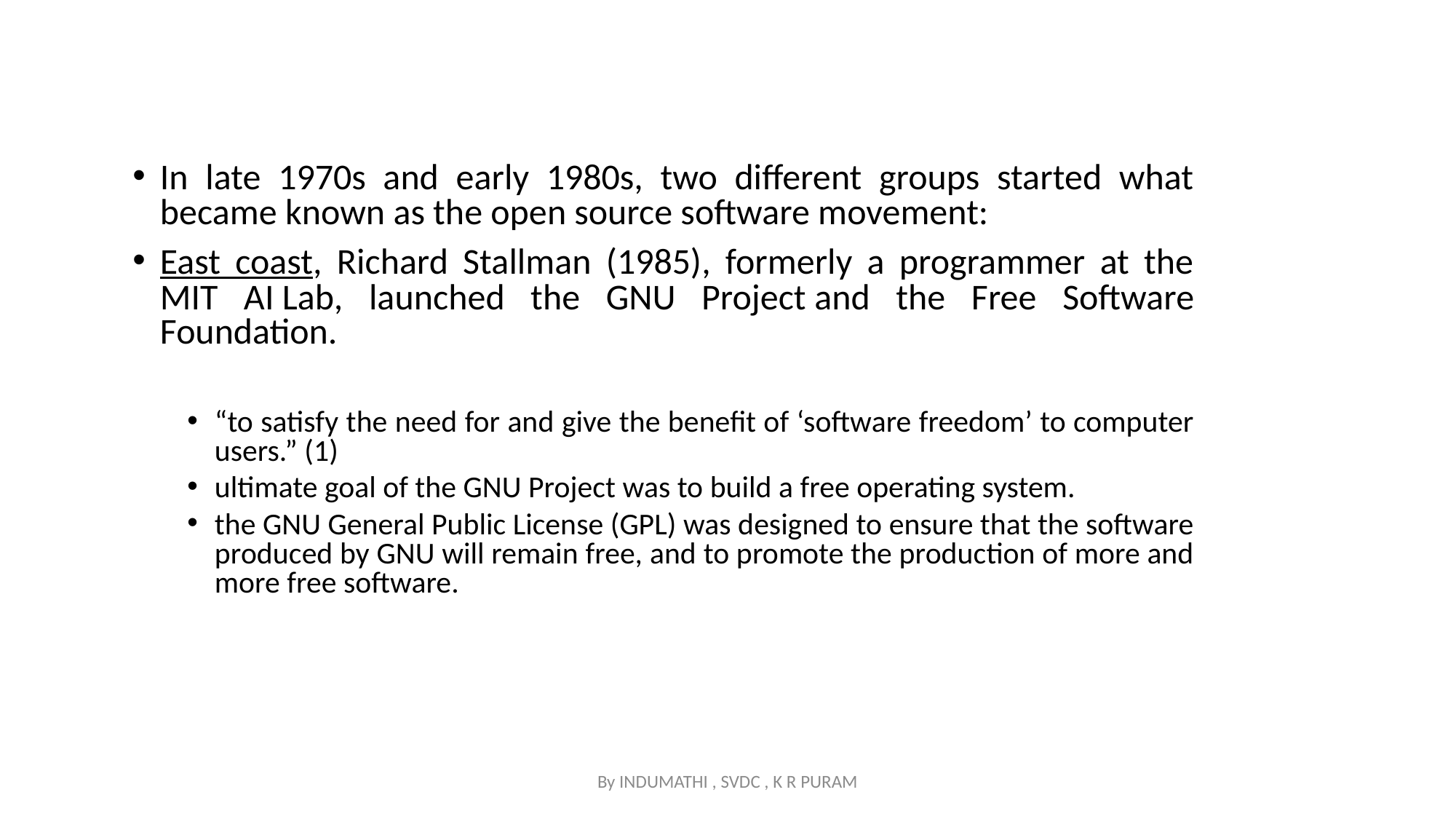

In late 1970s and early 1980s, two different groups started what became known as the open source software movement:
East coast, Richard Stallman (1985), formerly a programmer at the MIT AI Lab, launched the GNU Project and the Free Software Foundation.

“to satisfy the need for and give the benefit of ‘software freedom’ to computer users.” (1)
ultimate goal of the GNU Project was to build a free operating system.
the GNU General Public License (GPL) was designed to ensure that the software produced by GNU will remain free, and to promote the production of more and more free software.

By INDUMATHI , SVDC , K R PURAM